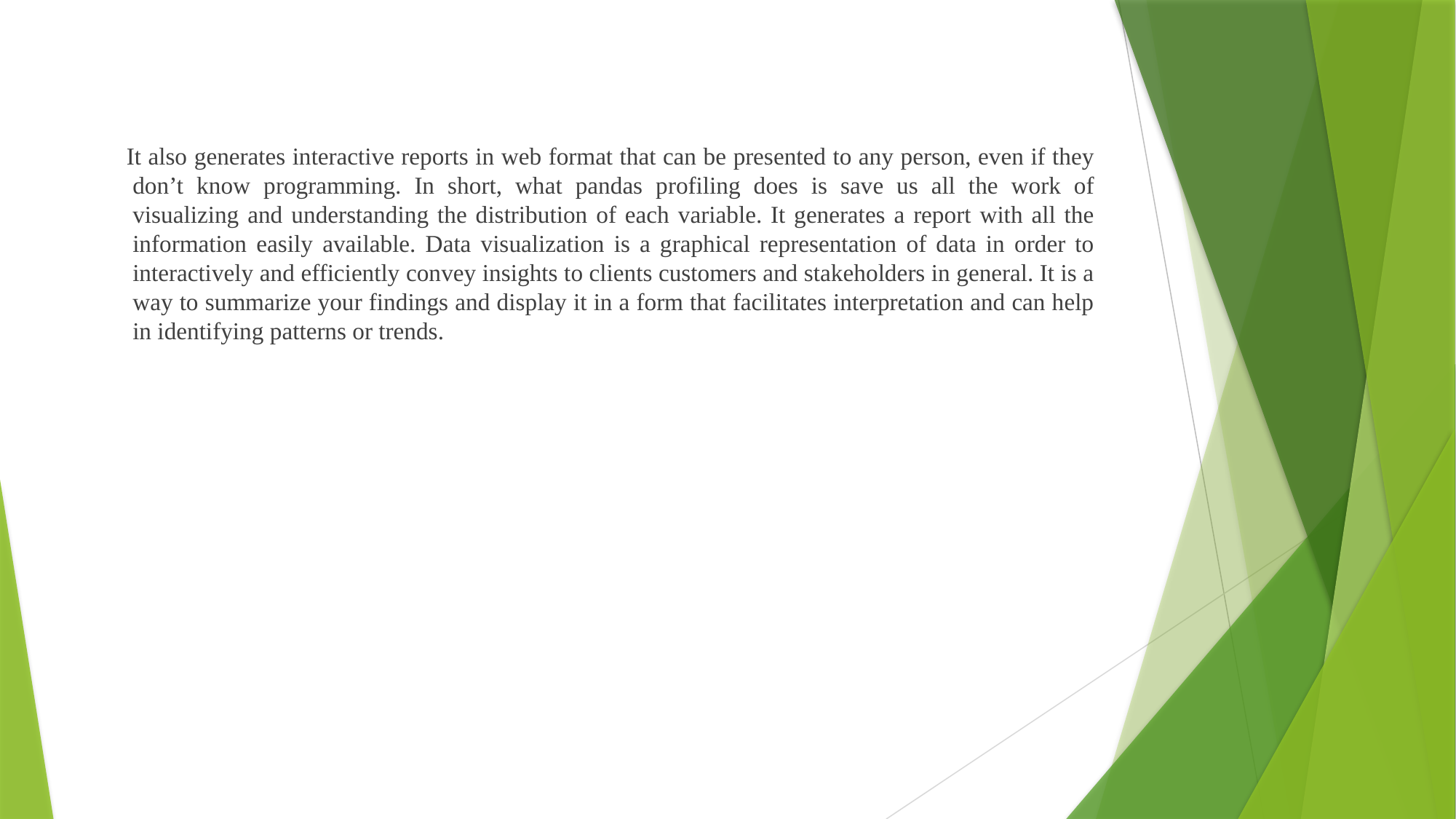

It also generates interactive reports in web format that can be presented to any person, even if they don’t know programming. In short, what pandas profiling does is save us all the work of visualizing and understanding the distribution of each variable. It generates a report with all the information easily available. Data visualization is a graphical representation of data in order to interactively and efficiently convey insights to clients customers and stakeholders in general. It is a way to summarize your findings and display it in a form that facilitates interpretation and can help in identifying patterns or trends.